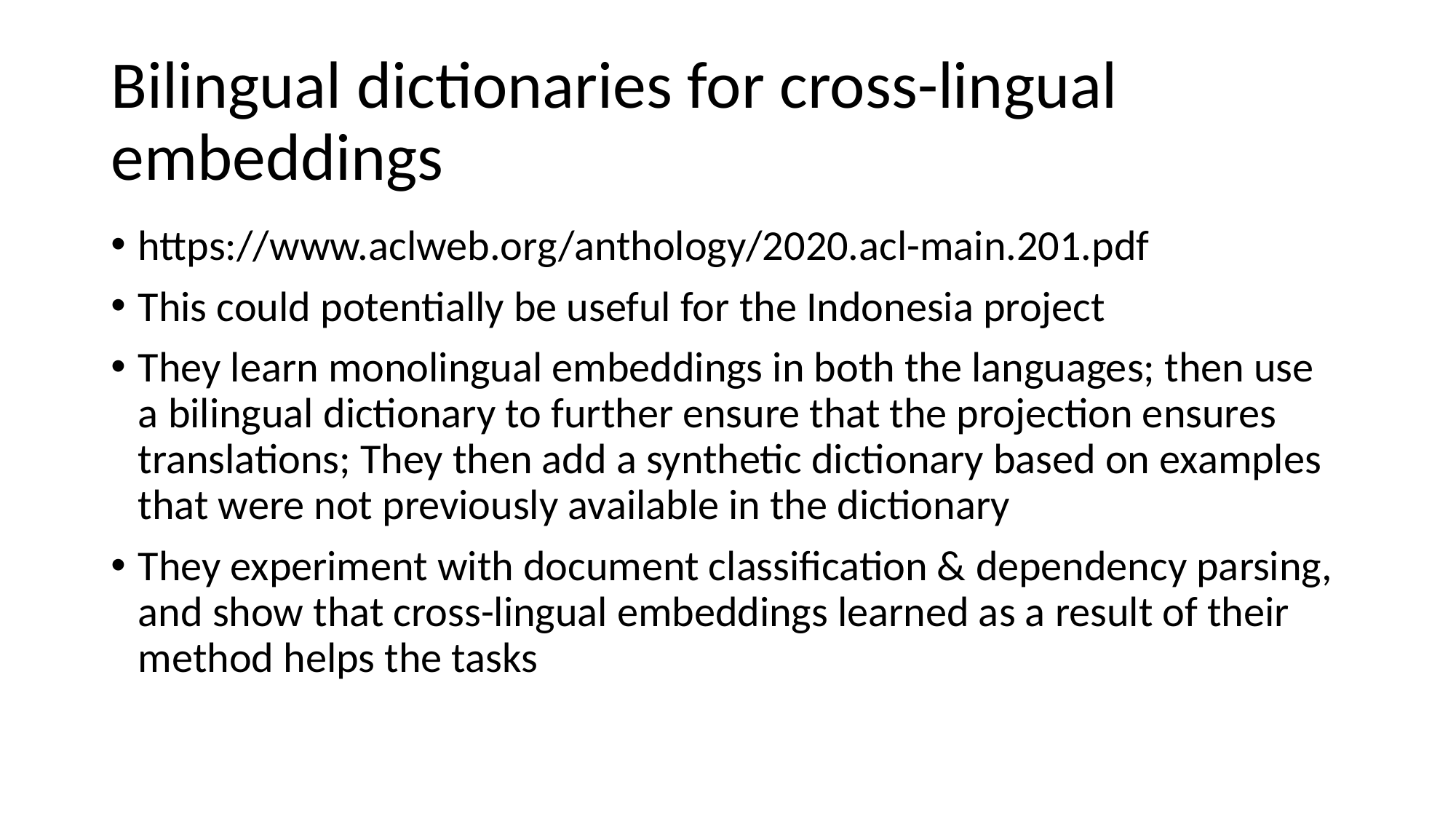

# Bilingual dictionaries for cross-lingual embeddings
https://www.aclweb.org/anthology/2020.acl-main.201.pdf
This could potentially be useful for the Indonesia project
They learn monolingual embeddings in both the languages; then use a bilingual dictionary to further ensure that the projection ensures translations; They then add a synthetic dictionary based on examples that were not previously available in the dictionary
They experiment with document classification & dependency parsing, and show that cross-lingual embeddings learned as a result of their method helps the tasks